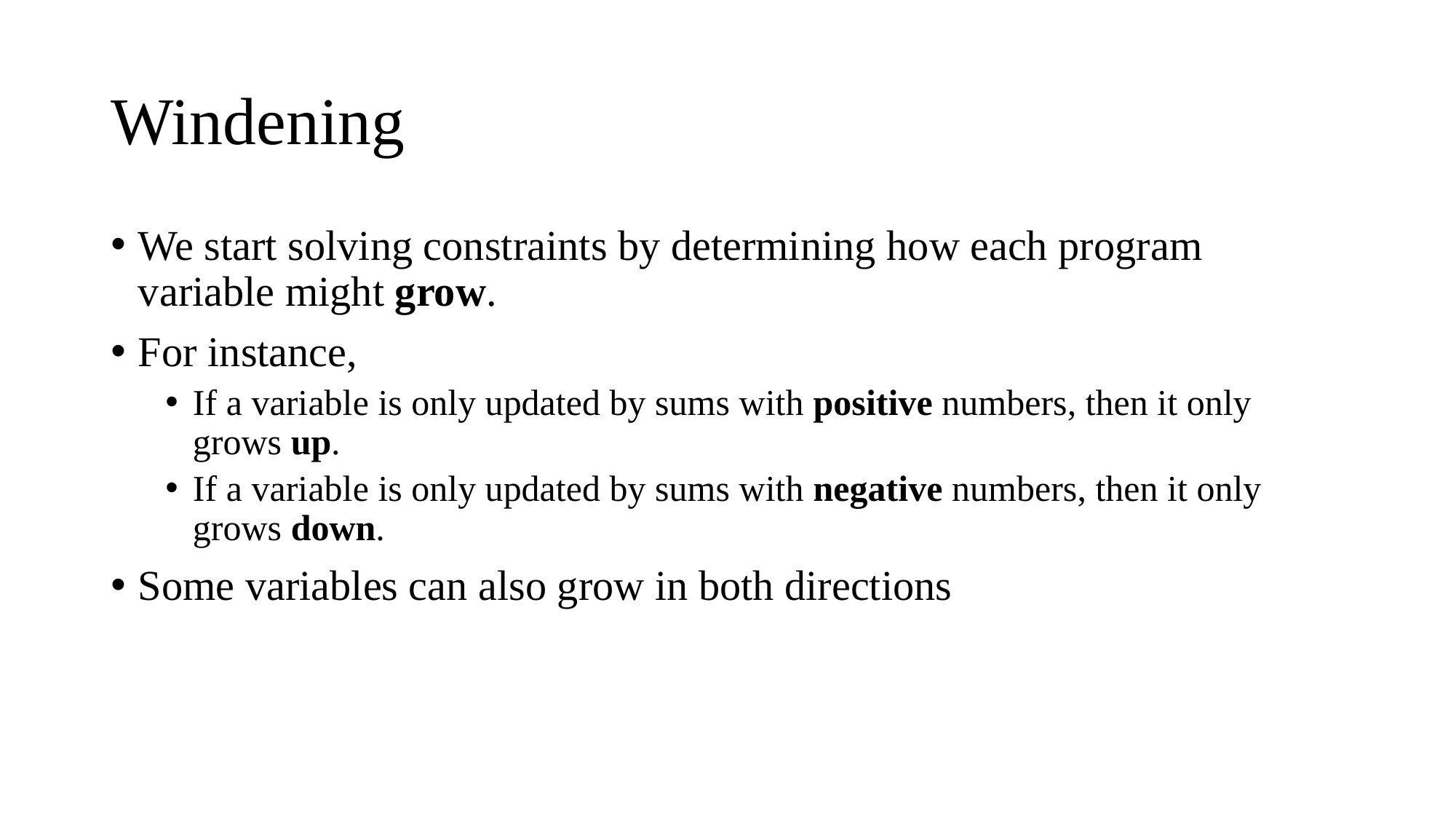

# Windening
We start solving constraints by determining how each program variable might grow.
For instance,
If a variable is only updated by sums with positive numbers, then it only grows up.
If a variable is only updated by sums with negative numbers, then it only grows down.
Some variables can also grow in both directions